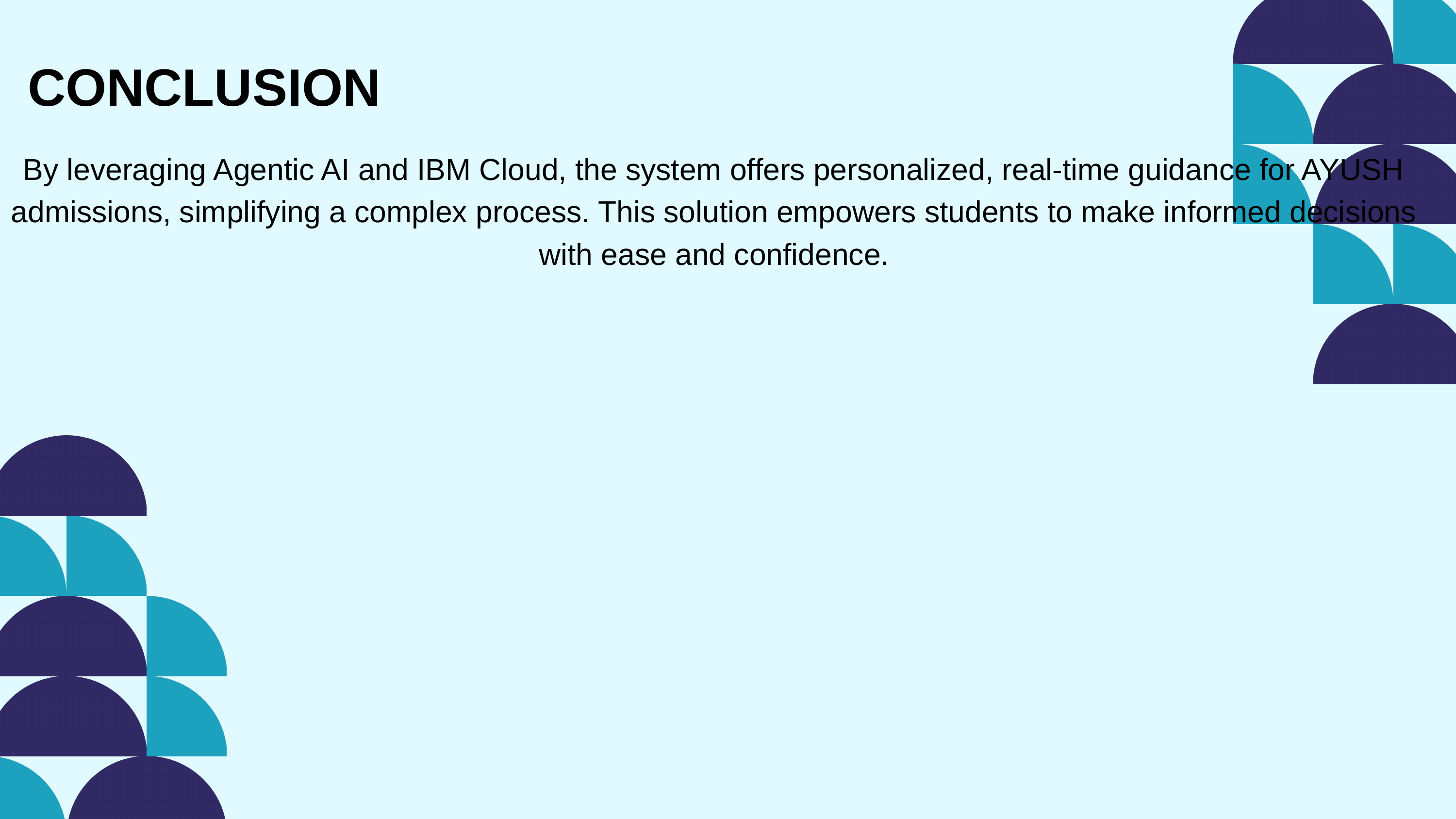

CONCLUSION

By leveraging Agentic AI and IBM Cloud, the system offers personalized, real-time guidance for AYUSH admissions, simplifying a complex process. This solution empowers students to make informed decisions with ease and confidence.